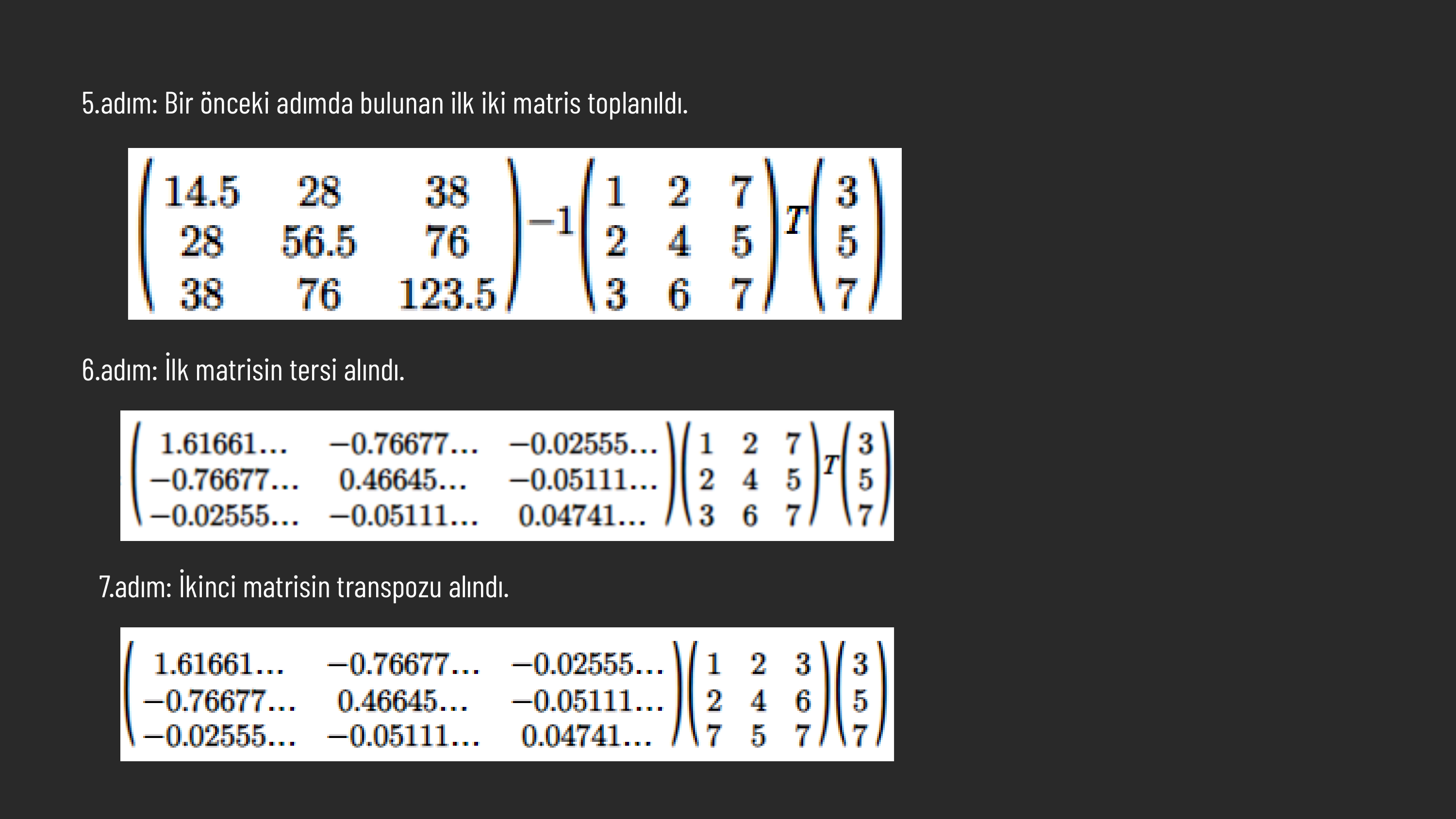

5.adım: Bir önceki adımda bulunan ilk iki matris toplanıldı.

6.adım: İlk matrisin tersi alındı.

7.adım: İkinci matrisin transpozu alındı.